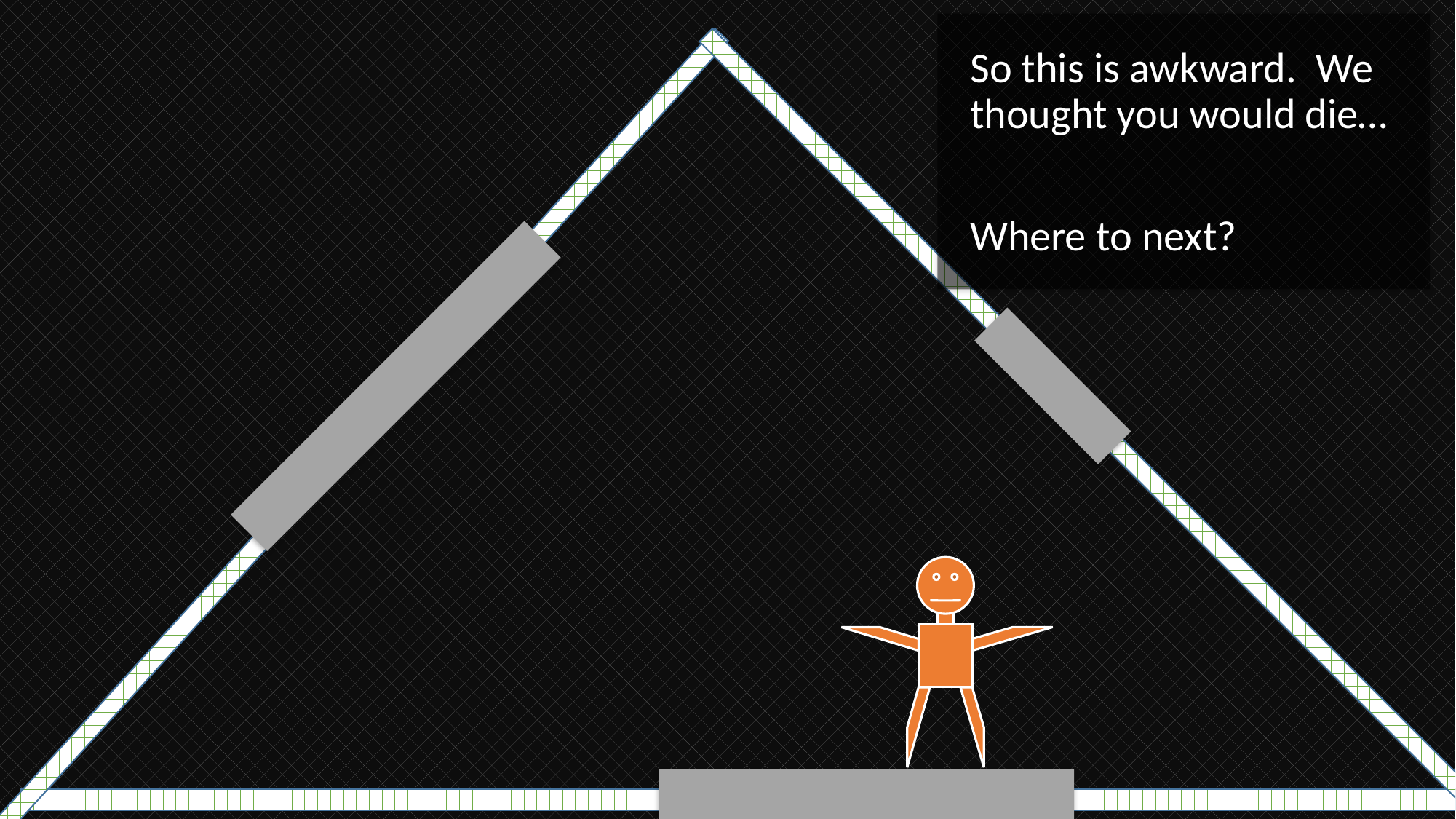

So this is awkward.  We thought you would die…

Where to next?